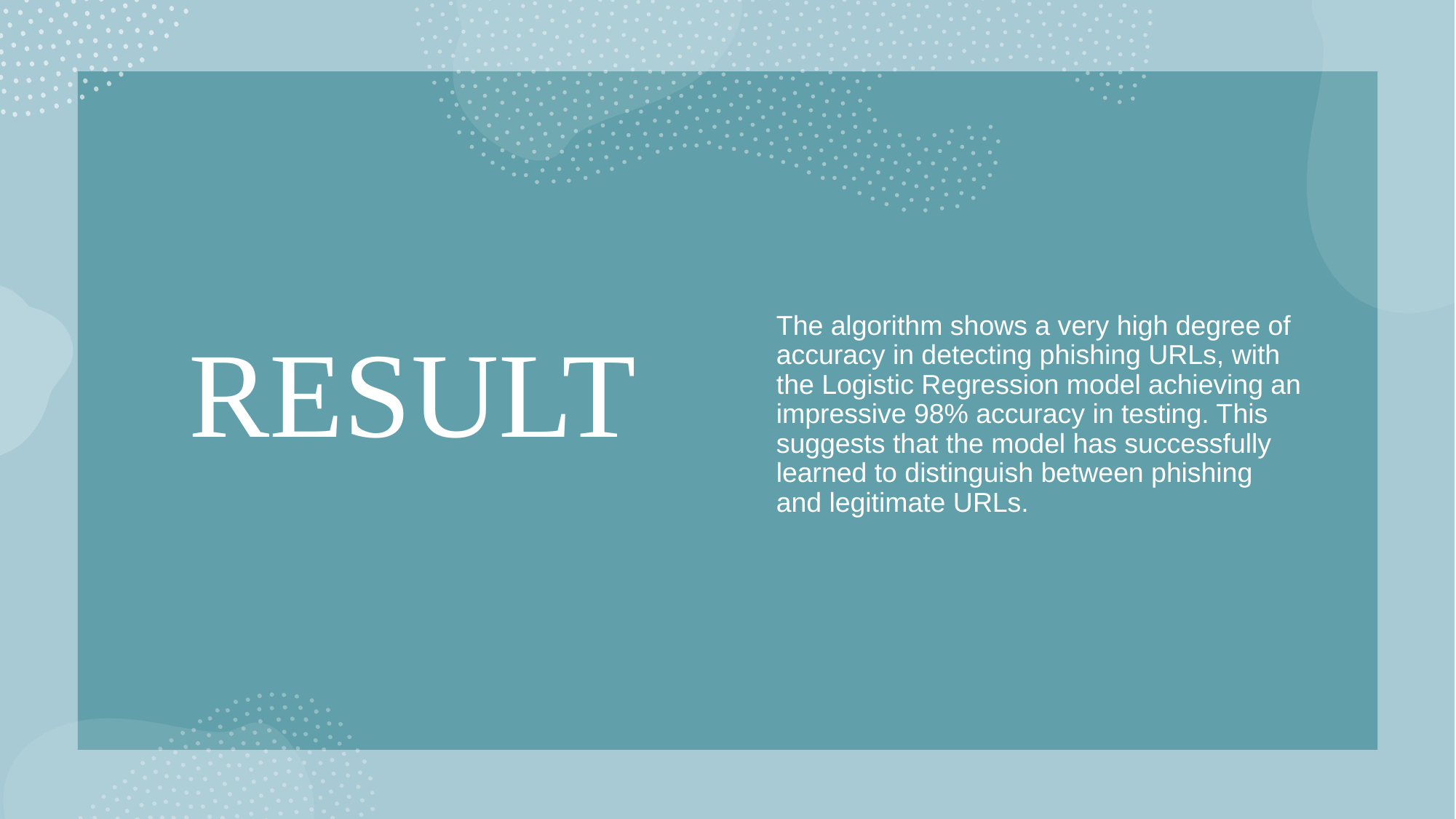

# RESULT
The algorithm shows a very high degree of accuracy in detecting phishing URLs, with the Logistic Regression model achieving an impressive 98% accuracy in testing. This suggests that the model has successfully learned to distinguish between phishing and legitimate URLs.